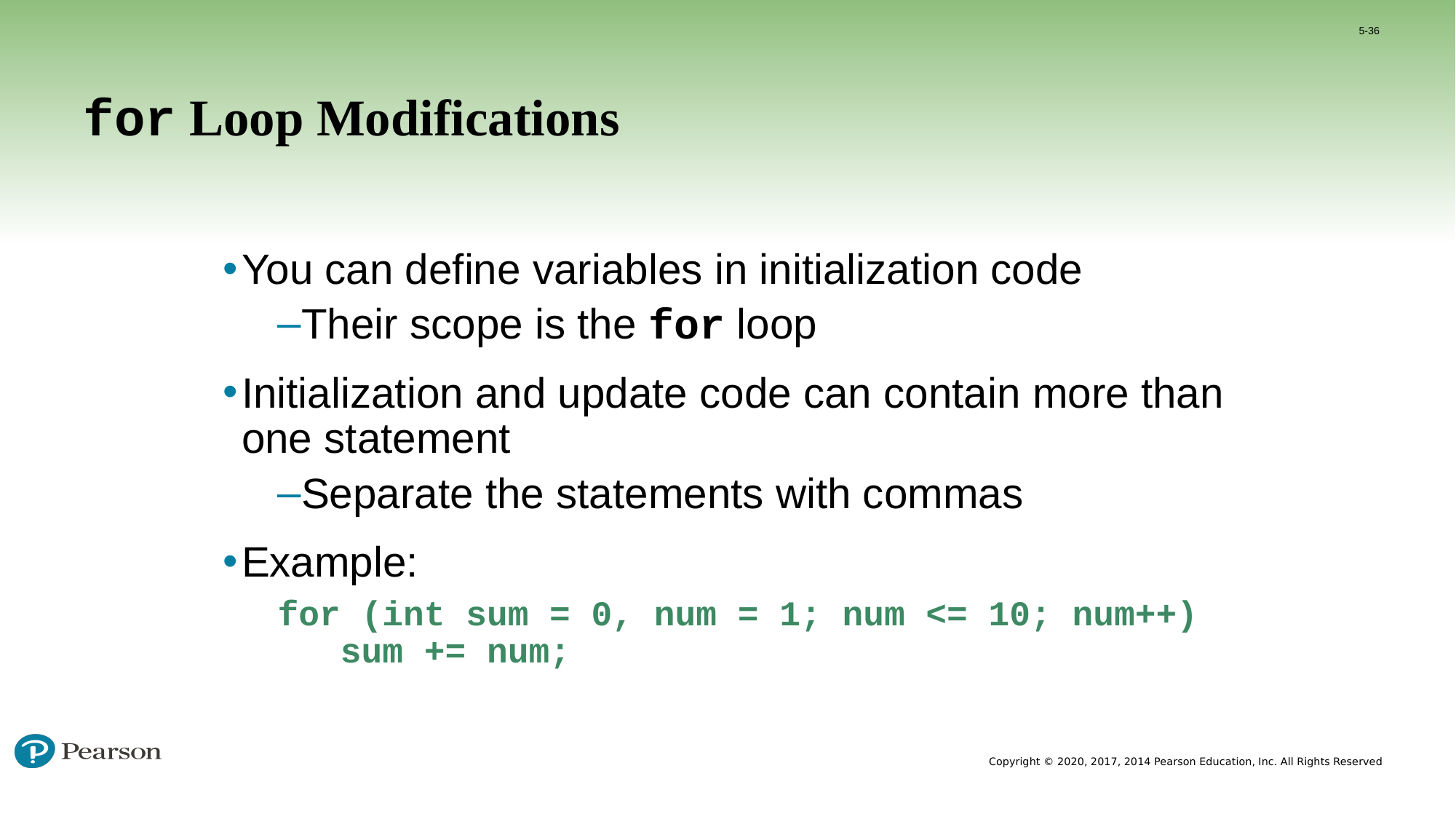

5-36
# for Loop Modifications
You can define variables in initialization code
Their scope is the for loop
Initialization and update code can contain more than one statement
Separate the statements with commas
Example:
for (int sum = 0, num = 1; num <= 10; num++)
   sum += num;